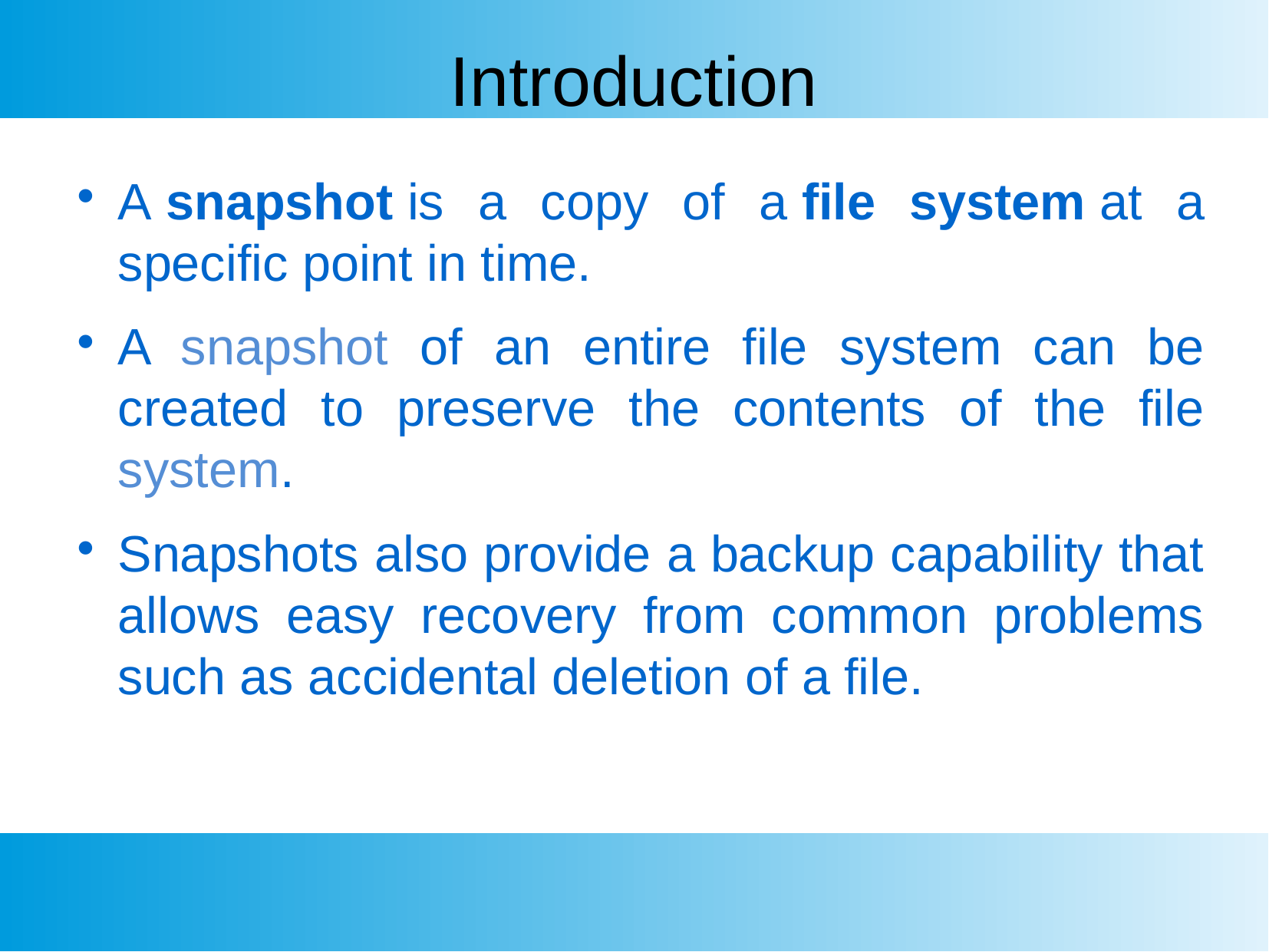

Introduction
A snapshot is a copy of a file system at a specific point in time.
A snapshot of an entire file system can be created to preserve the contents of the file system.
Snapshots also provide a backup capability that allows easy recovery from common problems such as accidental deletion of a file.